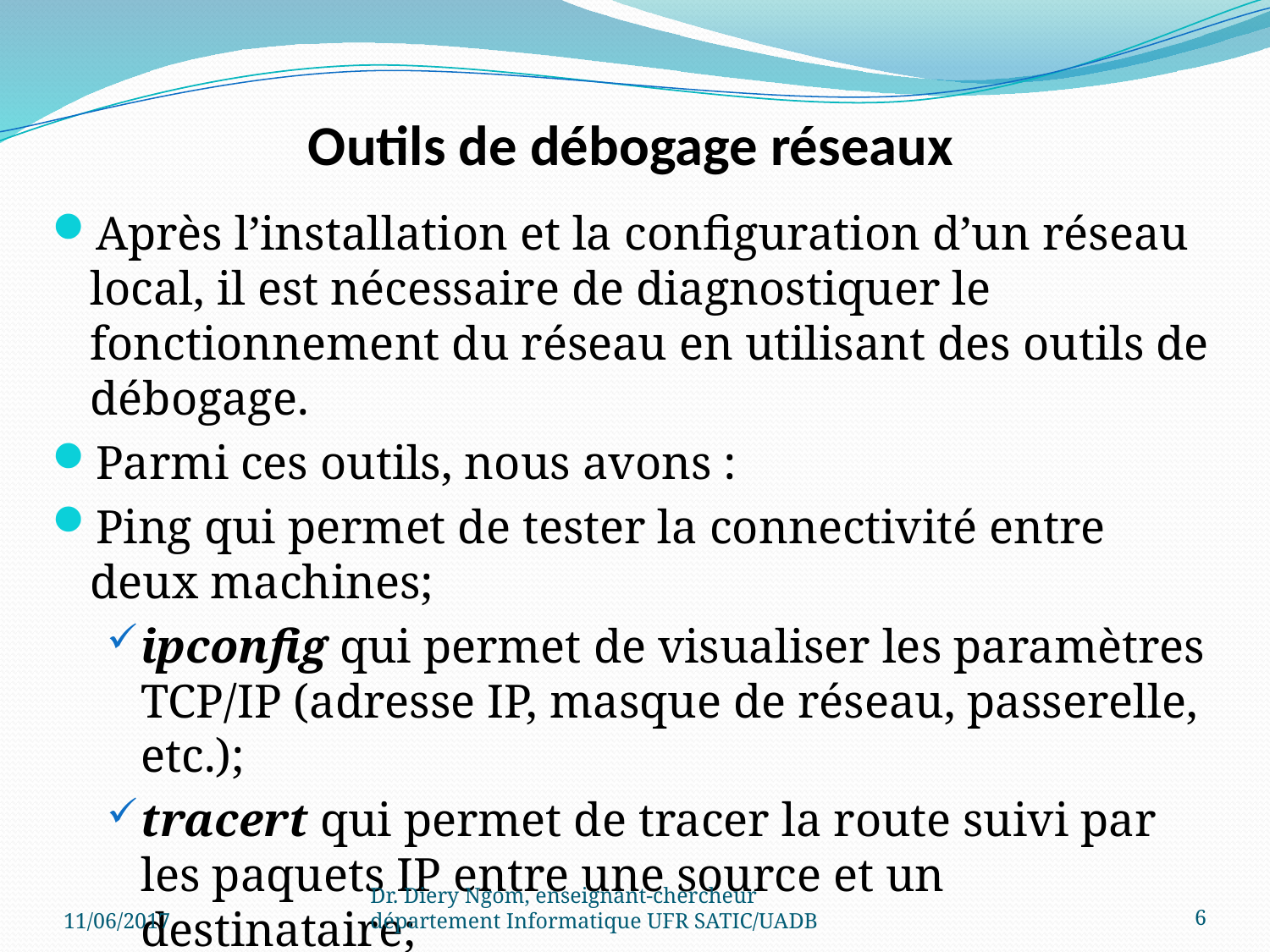

# Outils de débogage réseaux
Après l’installation et la configuration d’un réseau local, il est nécessaire de diagnostiquer le fonctionnement du réseau en utilisant des outils de débogage.
Parmi ces outils, nous avons :
Ping qui permet de tester la connectivité entre deux machines;
ipconfig qui permet de visualiser les paramètres TCP/IP (adresse IP, masque de réseau, passerelle, etc.);
tracert qui permet de tracer la route suivi par les paquets IP entre une source et un destinataire;
11/06/2017
Dr. Diery Ngom, enseignant-chercheur département Informatique UFR SATIC/UADB
6